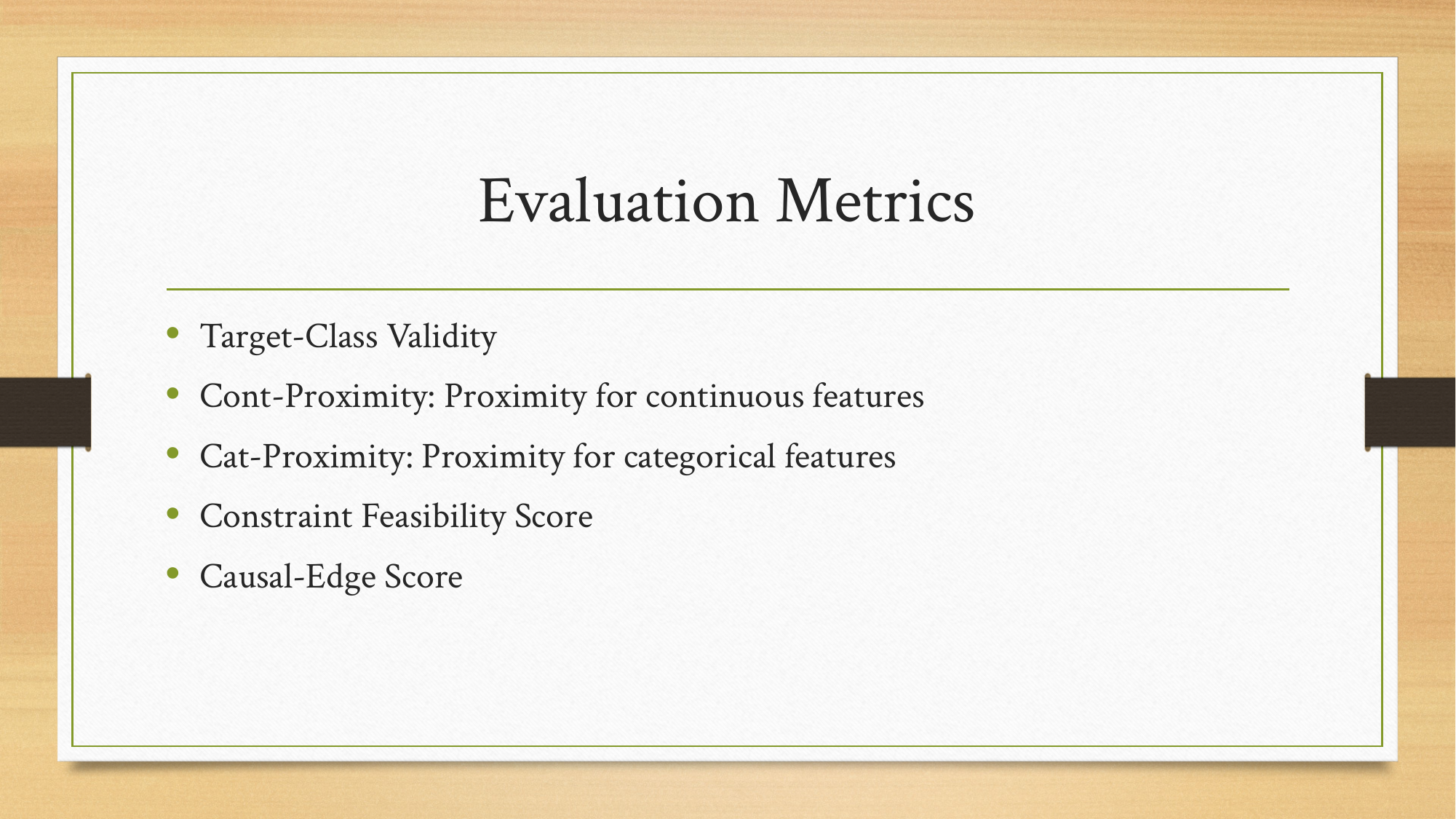

# Evaluation Metrics
Target-Class Validity
Cont-Proximity: Proximity for continuous features
Cat-Proximity: Proximity for categorical features
Constraint Feasibility Score
Causal-Edge Score